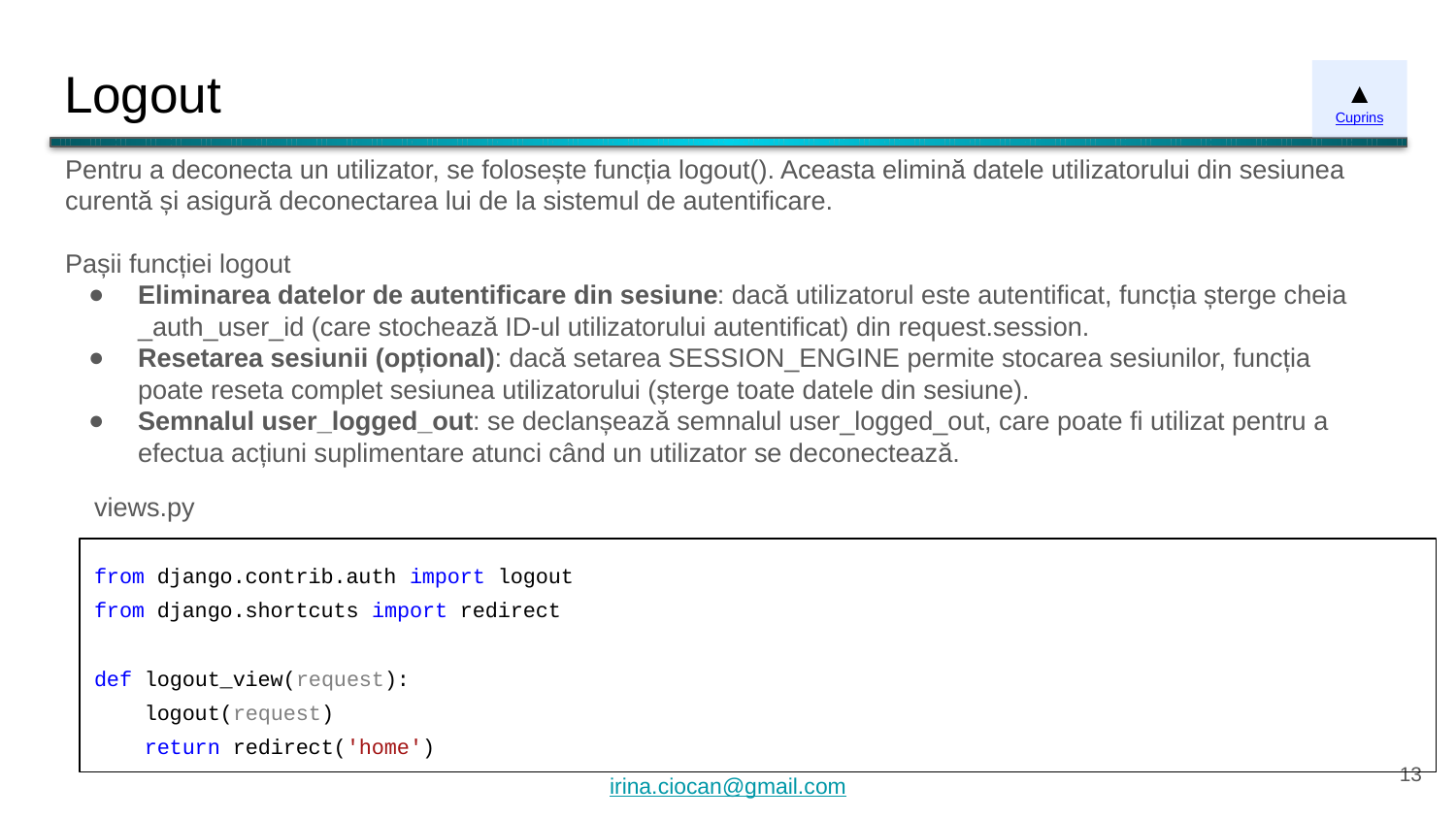

# Logout
▲
Cuprins

Pentru a deconecta un utilizator, se folosește funcția logout(). Aceasta elimină datele utilizatorului din sesiunea curentă și asigură deconectarea lui de la sistemul de autentificare.

Pașii funcției logout
Eliminarea datelor de autentificare din sesiune: dacă utilizatorul este autentificat, funcția șterge cheia _auth_user_id (care stochează ID-ul utilizatorului autentificat) din request.session.
Resetarea sesiunii (opțional): dacă setarea SESSION_ENGINE permite stocarea sesiunilor, funcția poate reseta complet sesiunea utilizatorului (șterge toate datele din sesiune).
Semnalul user_logged_out: se declanșează semnalul user_logged_out, care poate fi utilizat pentru a efectua acțiuni suplimentare atunci când un utilizator se deconectează.
views.py
from django.contrib.auth import logout
from django.shortcuts import redirect

def logout_view(request):
    logout(request)
    return redirect('home')

13
irina.ciocan@gmail.com